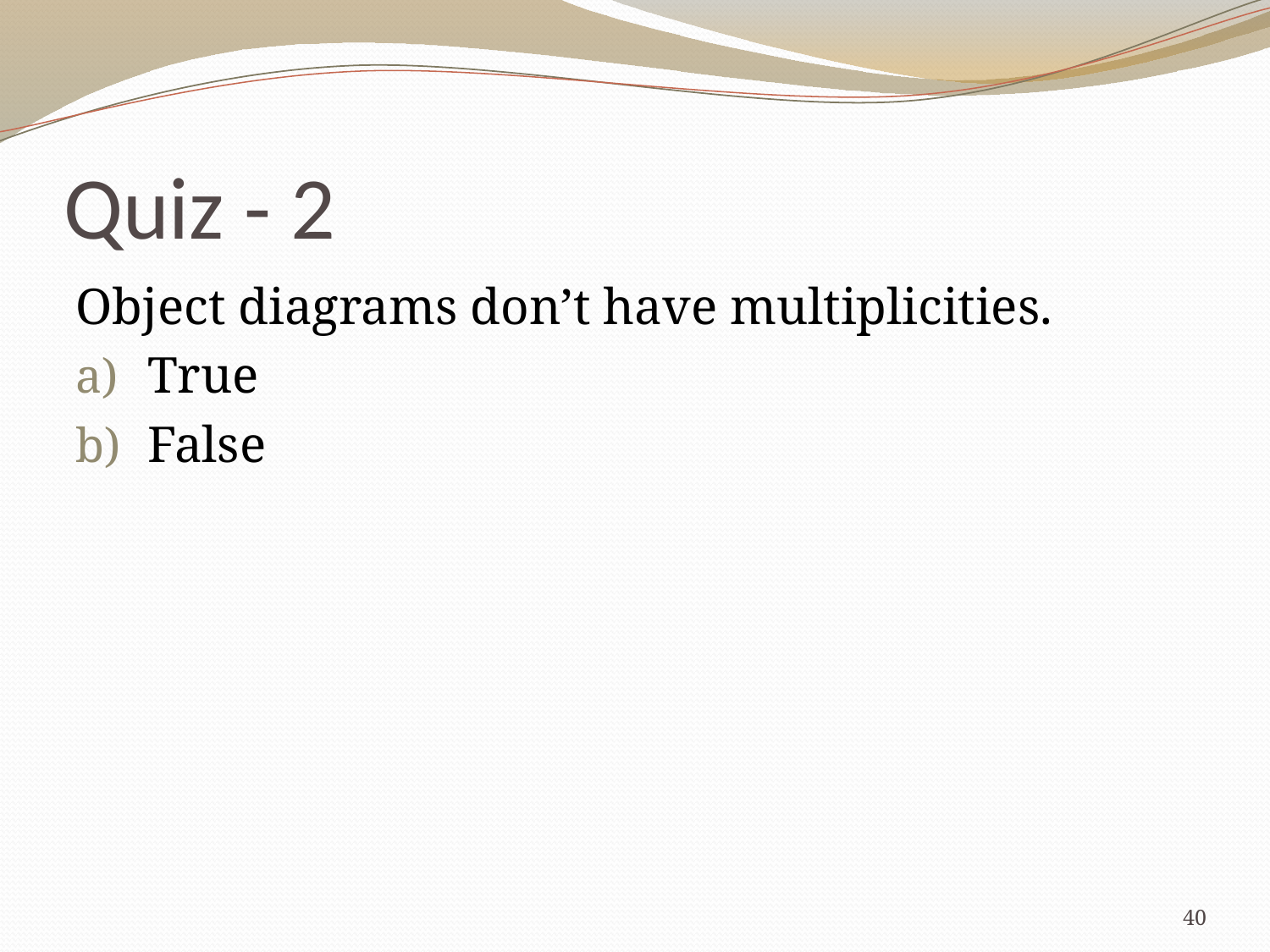

# Quiz - 2
Object diagrams don’t have multiplicities.
True
False

40